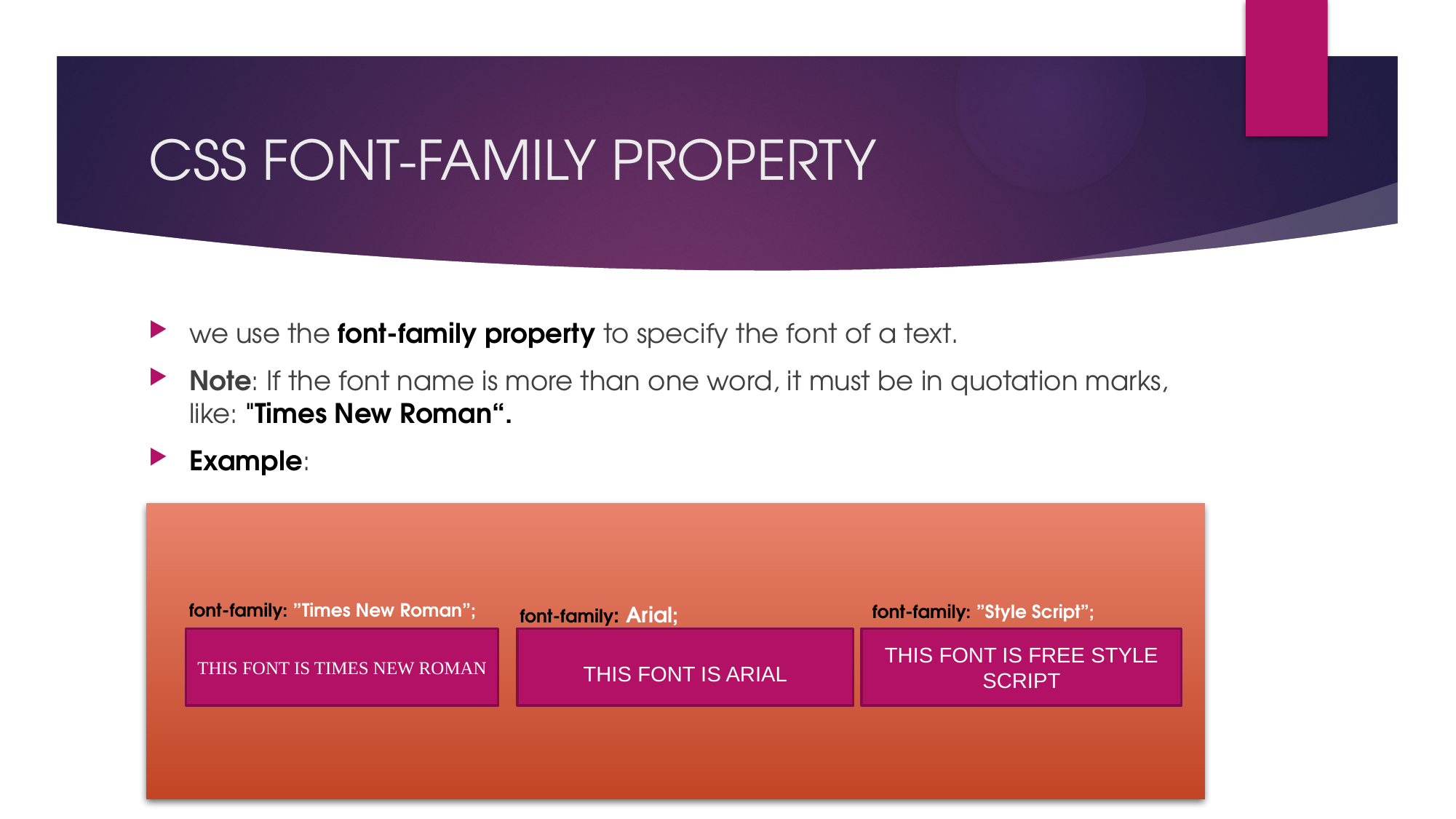

# CSS FONT-FAMILY PROPERTY
we use the font-family property to specify the font of a text.
Note: If the font name is more than one word, it must be in quotation marks, like: "Times New Roman“.
Example:

font-family: ”Times New Roman”;
font-family: ”Style Script”;
font-family: Arial;
THIS FONT IS ARIAL
THIS FONT IS FREE STYLE SCRIPT
THIS FONT IS TIMES NEW ROMAN